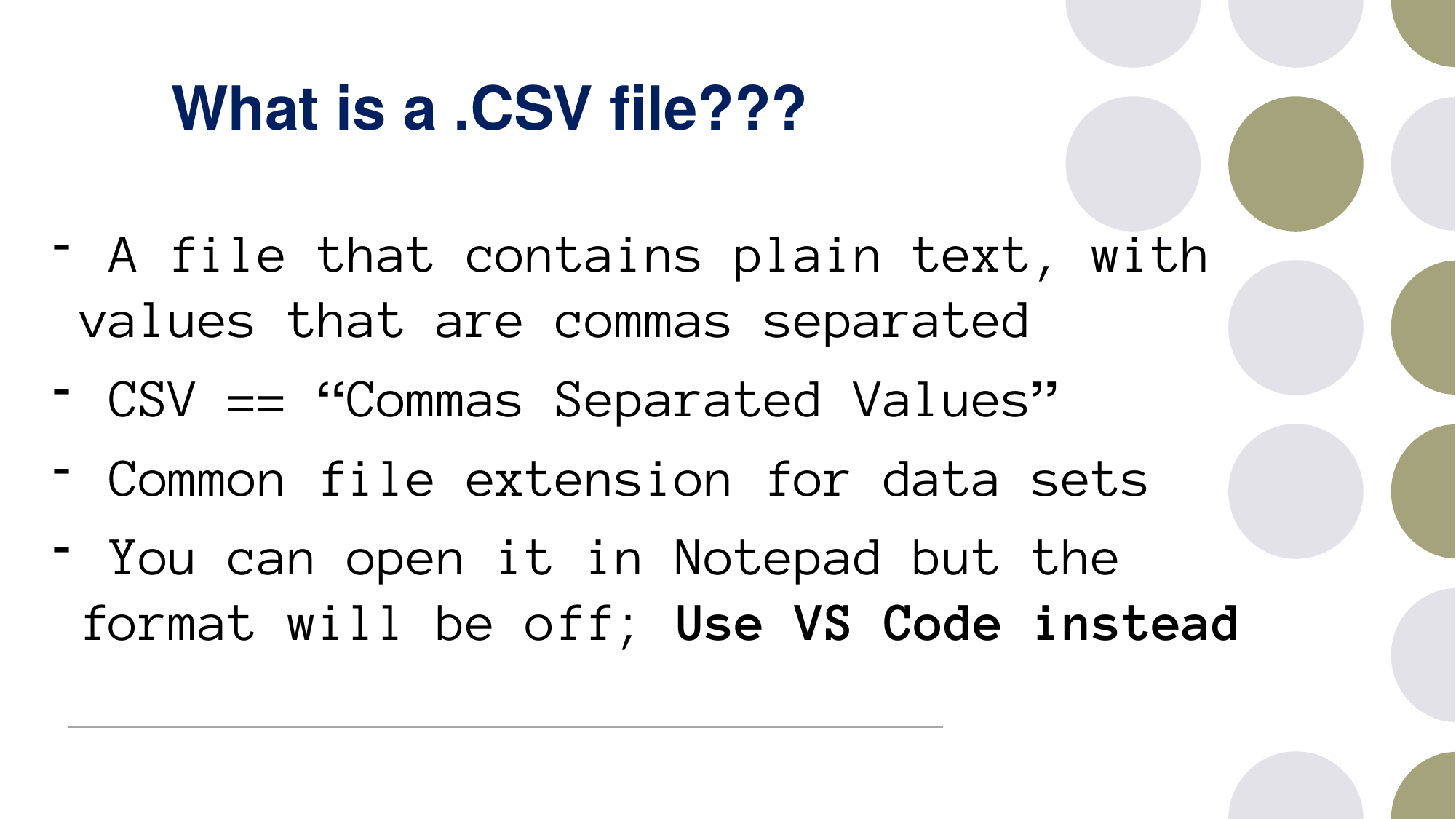

# What is a .CSV file???
 A file that contains plain text, with values that are commas separated
 CSV == “Commas Separated Values”
 Common file extension for data sets
 You can open it in Notepad but the format will be off; Use VS Code instead